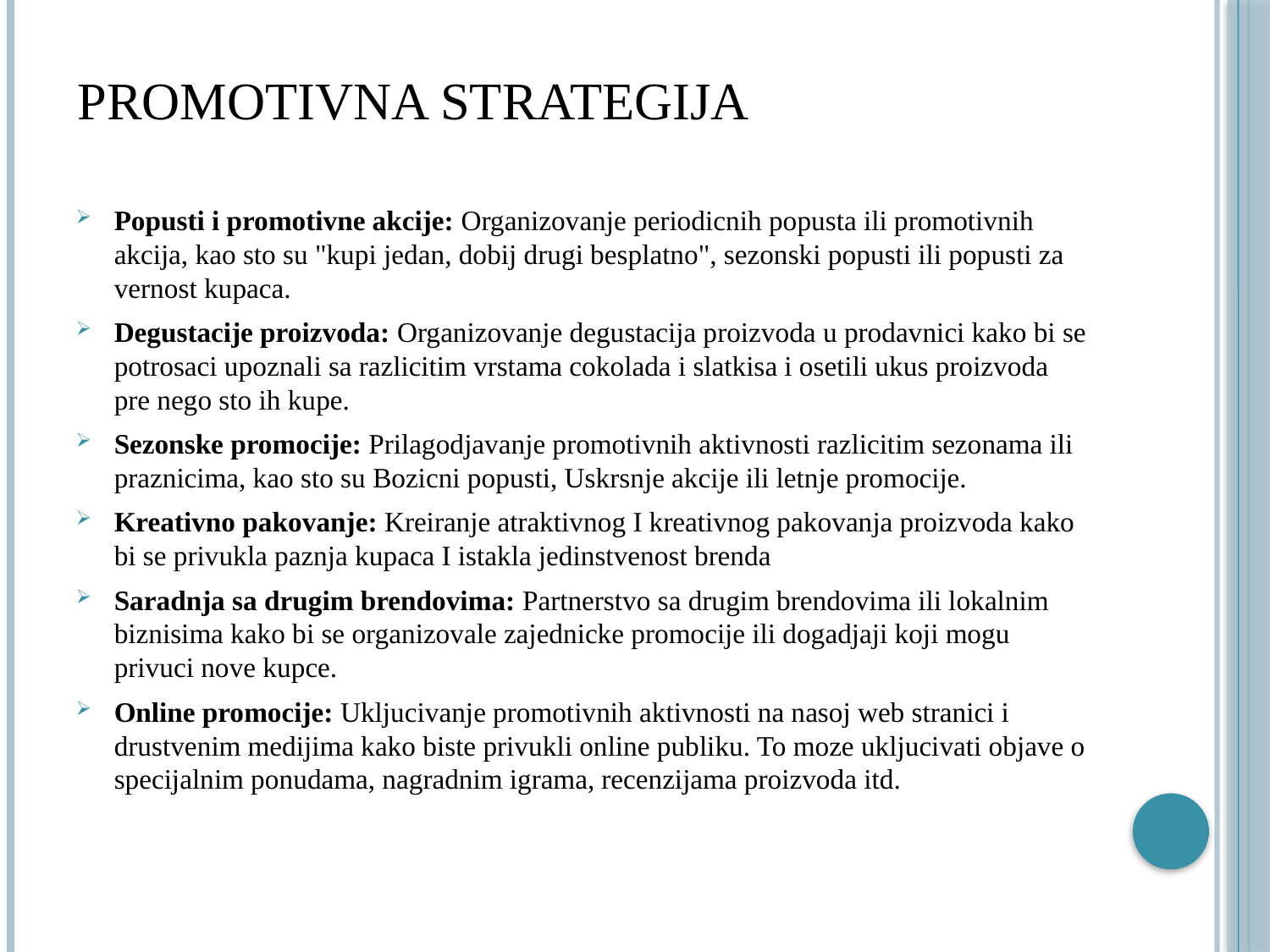

# Promotivna strategija
Popusti i promotivne akcije: Organizovanje periodicnih popusta ili promotivnih akcija, kao sto su "kupi jedan, dobij drugi besplatno", sezonski popusti ili popusti za vernost kupaca.
Degustacije proizvoda: Organizovanje degustacija proizvoda u prodavnici kako bi se potrosaci upoznali sa razlicitim vrstama cokolada i slatkisa i osetili ukus proizvoda pre nego sto ih kupe.
Sezonske promocije: Prilagodjavanje promotivnih aktivnosti razlicitim sezonama ili praznicima, kao sto su Bozicni popusti, Uskrsnje akcije ili letnje promocije.
Kreativno pakovanje: Kreiranje atraktivnog I kreativnog pakovanja proizvoda kako bi se privukla paznja kupaca I istakla jedinstvenost brenda
Saradnja sa drugim brendovima: Partnerstvo sa drugim brendovima ili lokalnim biznisima kako bi se organizovale zajednicke promocije ili dogadjaji koji mogu privuci nove kupce.
Online promocije: Ukljucivanje promotivnih aktivnosti na nasoj web stranici i drustvenim medijima kako biste privukli online publiku. To moze ukljucivati objave o specijalnim ponudama, nagradnim igrama, recenzijama proizvoda itd.